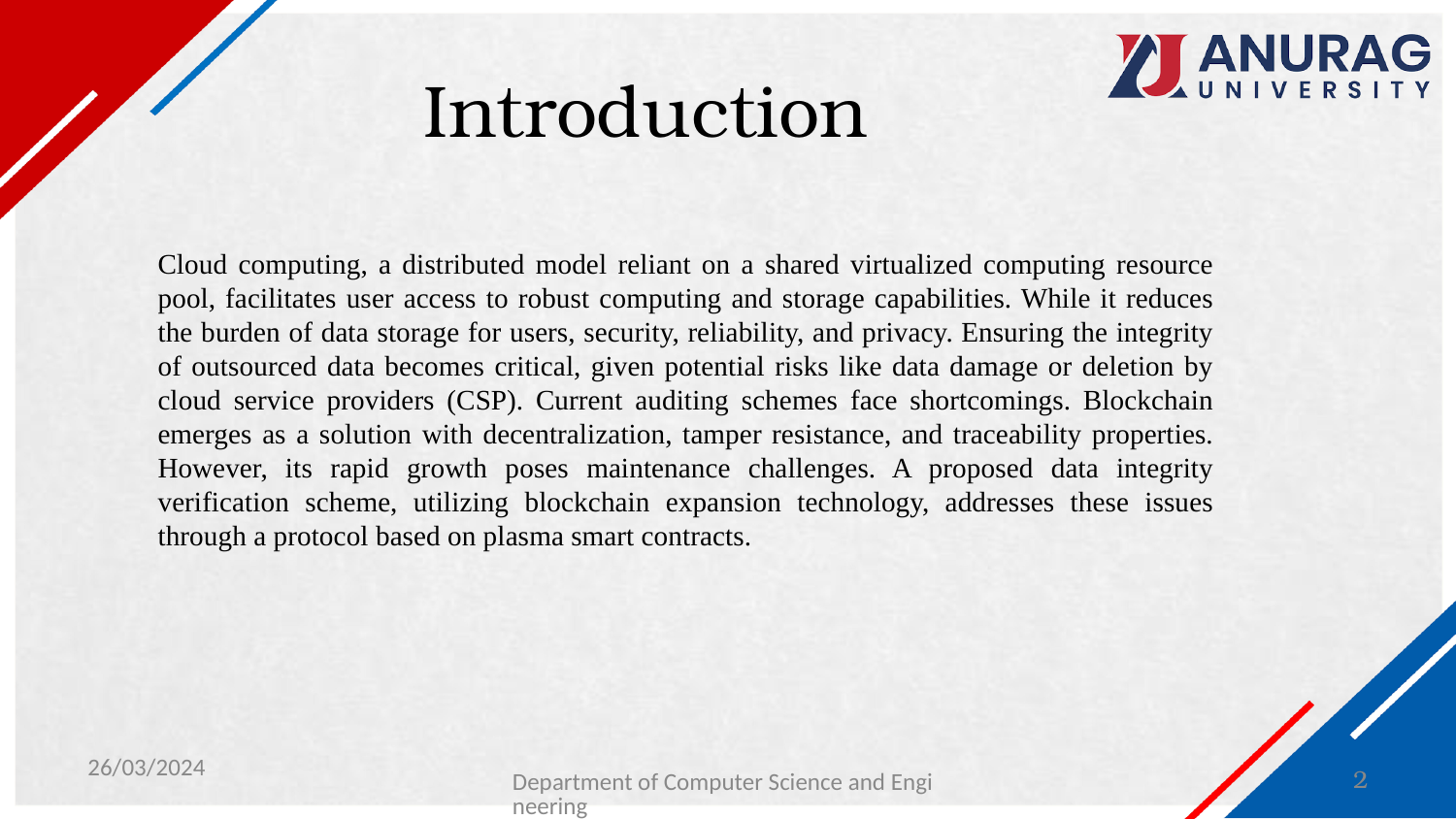

# Introduction
Cloud computing, a distributed model reliant on a shared virtualized computing resource pool, facilitates user access to robust computing and storage capabilities. While it reduces the burden of data storage for users, security, reliability, and privacy. Ensuring the integrity of outsourced data becomes critical, given potential risks like data damage or deletion by cloud service providers (CSP). Current auditing schemes face shortcomings. Blockchain emerges as a solution with decentralization, tamper resistance, and traceability properties. However, its rapid growth poses maintenance challenges. A proposed data integrity verification scheme, utilizing blockchain expansion technology, addresses these issues through a protocol based on plasma smart contracts.

26/03/2024

Department of Computer Science and Engineering
2